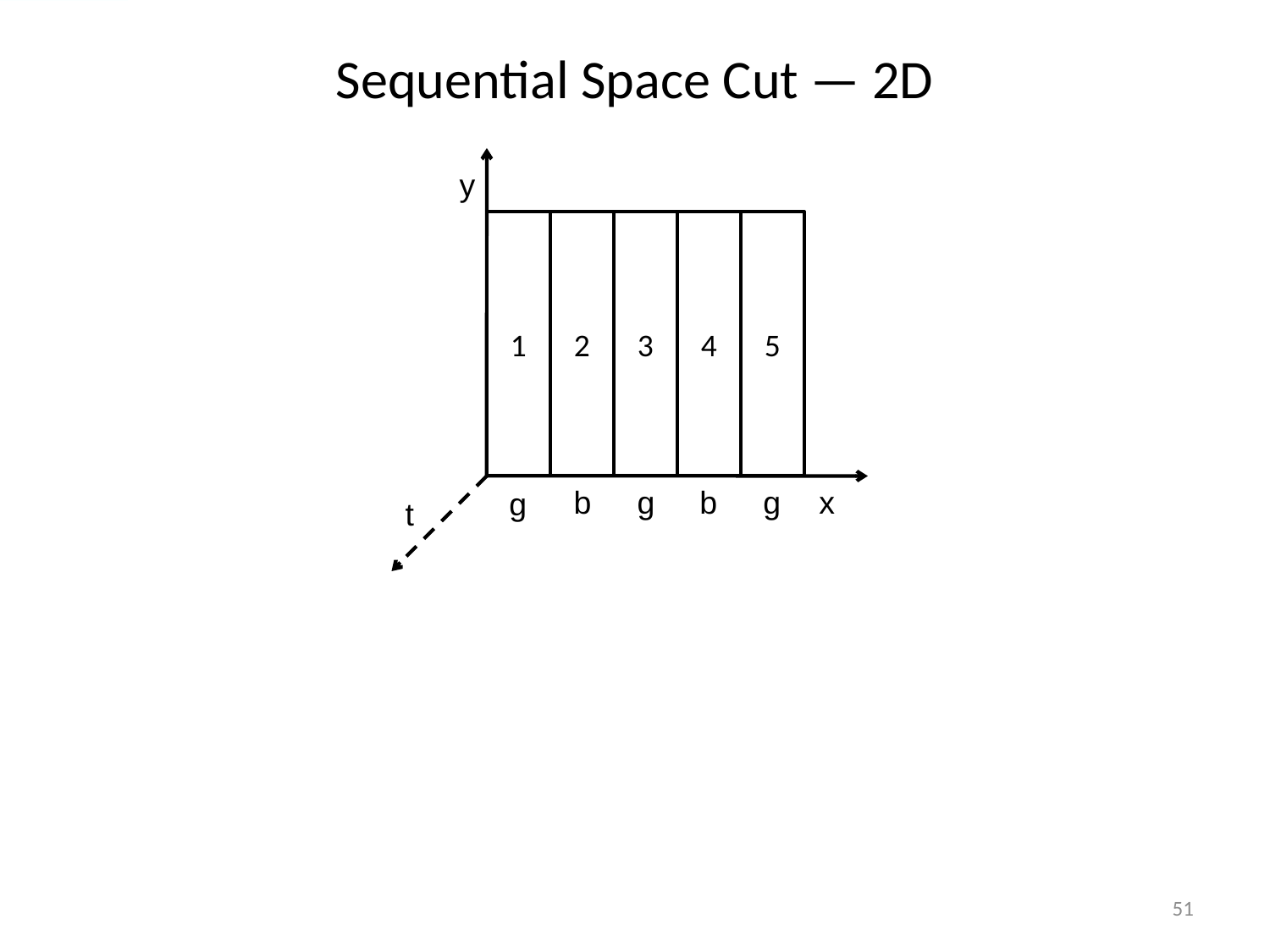

# Sequential Space Cut — 2D
y
1
2
3
4
5
b
g
b
g
x
g
t
51